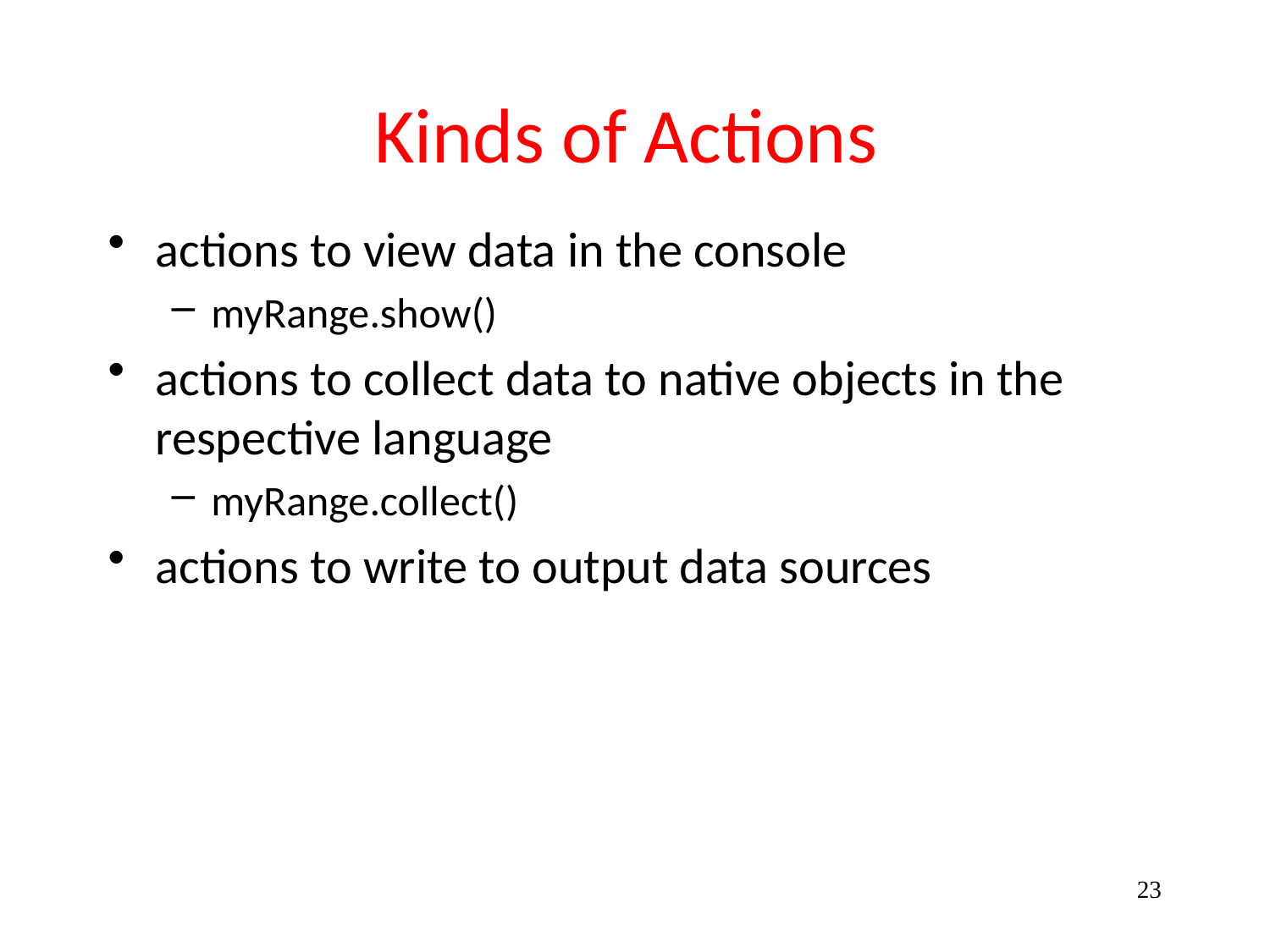

# Kinds of Actions
actions to view data in the console
myRange.show()
actions to collect data to native objects in the respective language
myRange.collect()
actions to write to output data sources

23